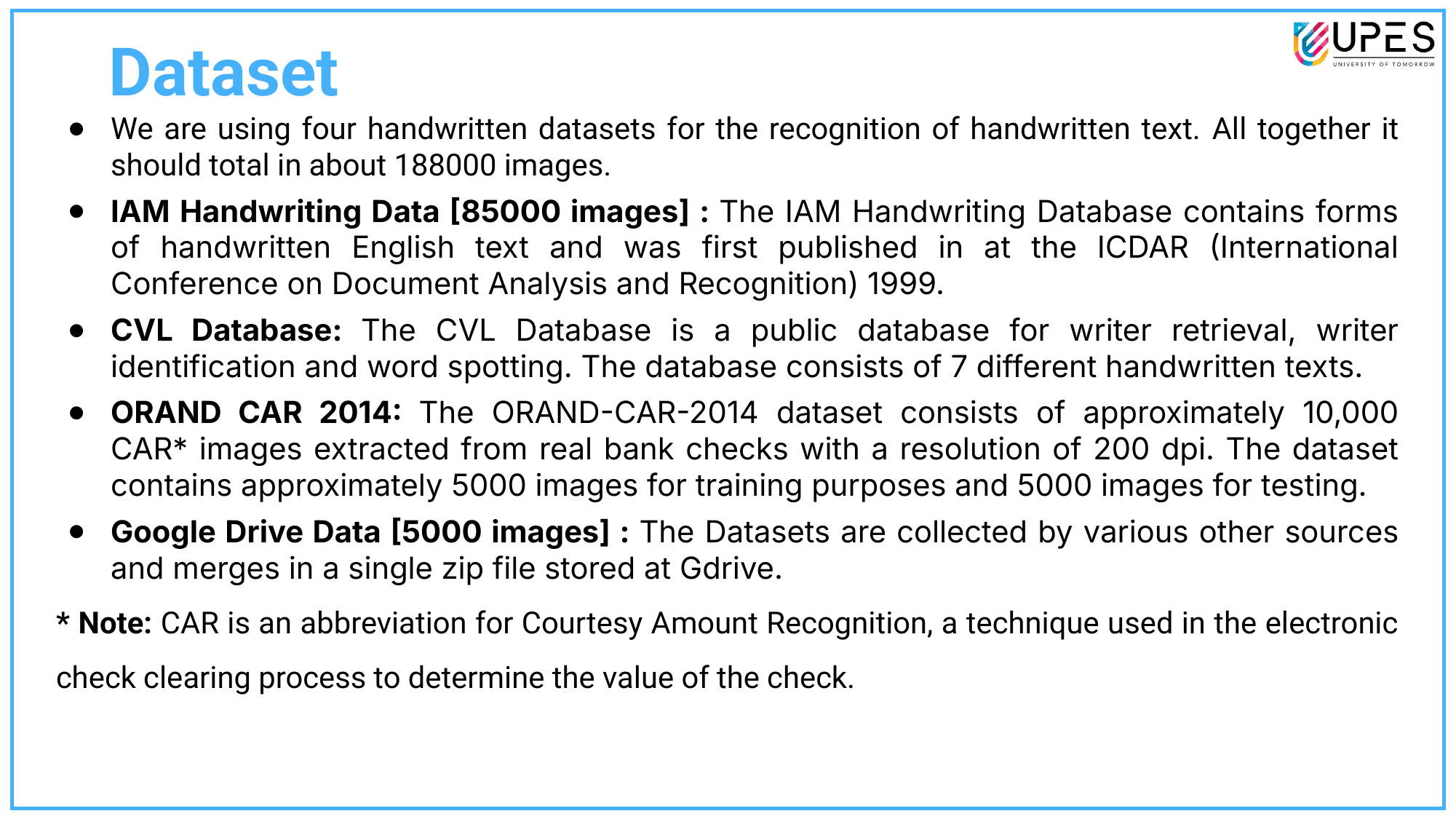

Dataset
We are using four handwritten datasets for the recognition of handwritten text. All together it should total in about 188000 images.
IAM Handwriting Data [85000 images] : The IAM Handwriting Database contains forms of handwritten English text and was first published in at the ICDAR (International Conference on Document Analysis and Recognition) 1999.
CVL Database: The CVL Database is a public database for writer retrieval, writer identification and word spotting. The database consists of 7 different handwritten texts.
ORAND CAR 2014: The ORAND-CAR-2014 dataset consists of approximately 10,000 CAR* images extracted from real bank checks with a resolution of 200 dpi. The dataset contains approximately 5000 images for training purposes and 5000 images for testing.
Google Drive Data [5000 images] : The Datasets are collected by various other sources and merges in a single zip file stored at Gdrive.
* Note: CAR is an abbreviation for Courtesy Amount Recognition, a technique used in the electronic check clearing process to determine the value of the check.